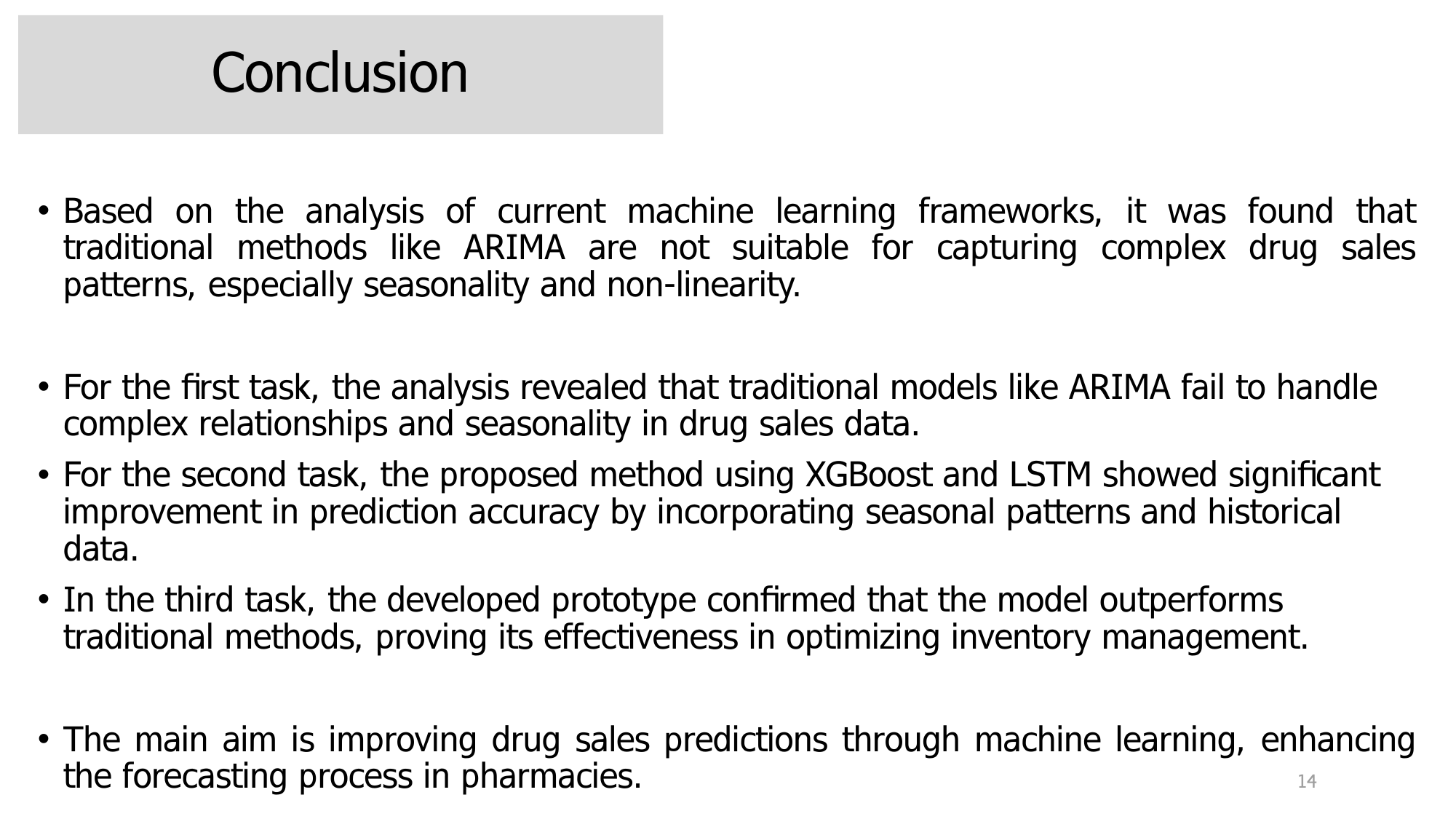

Conclusion
Based on the analysis of current machine learning frameworks, it was found that traditional methods like ARIMA are not suitable for capturing complex drug sales patterns, especially seasonality and non-linearity.

For the first task, the analysis revealed that traditional models like ARIMA fail to handle complex relationships and seasonality in drug sales data.
For the second task, the proposed method using XGBoost and LSTM showed significant improvement in prediction accuracy by incorporating seasonal patterns and historical data.
In the third task, the developed prototype confirmed that the model outperforms traditional methods, proving its effectiveness in optimizing inventory management.

The main aim is improving drug sales predictions through machine learning, enhancing the forecasting process in pharmacies.
14